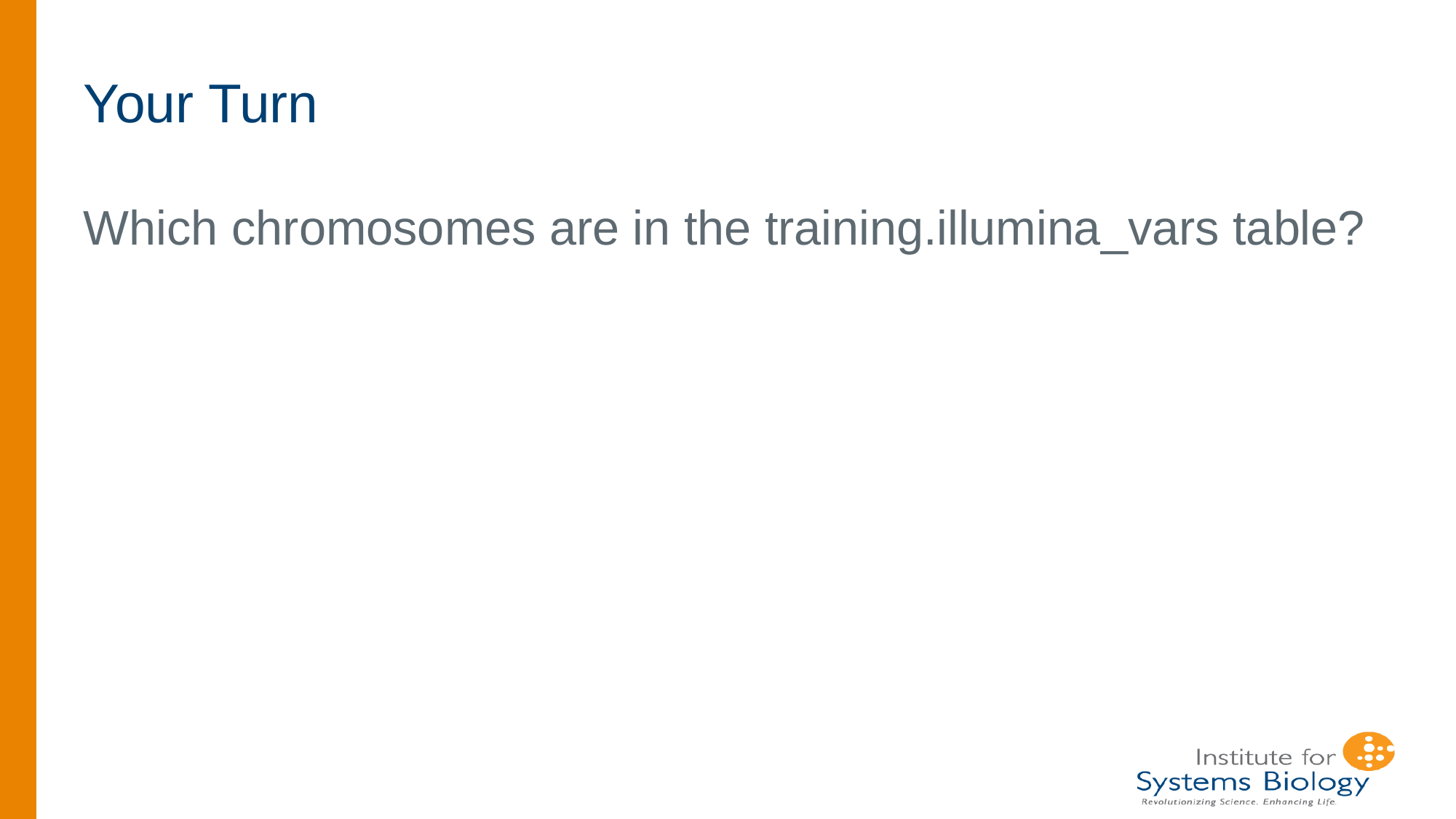

# Your Turn
Which chromosomes are in the training.illumina_vars table?